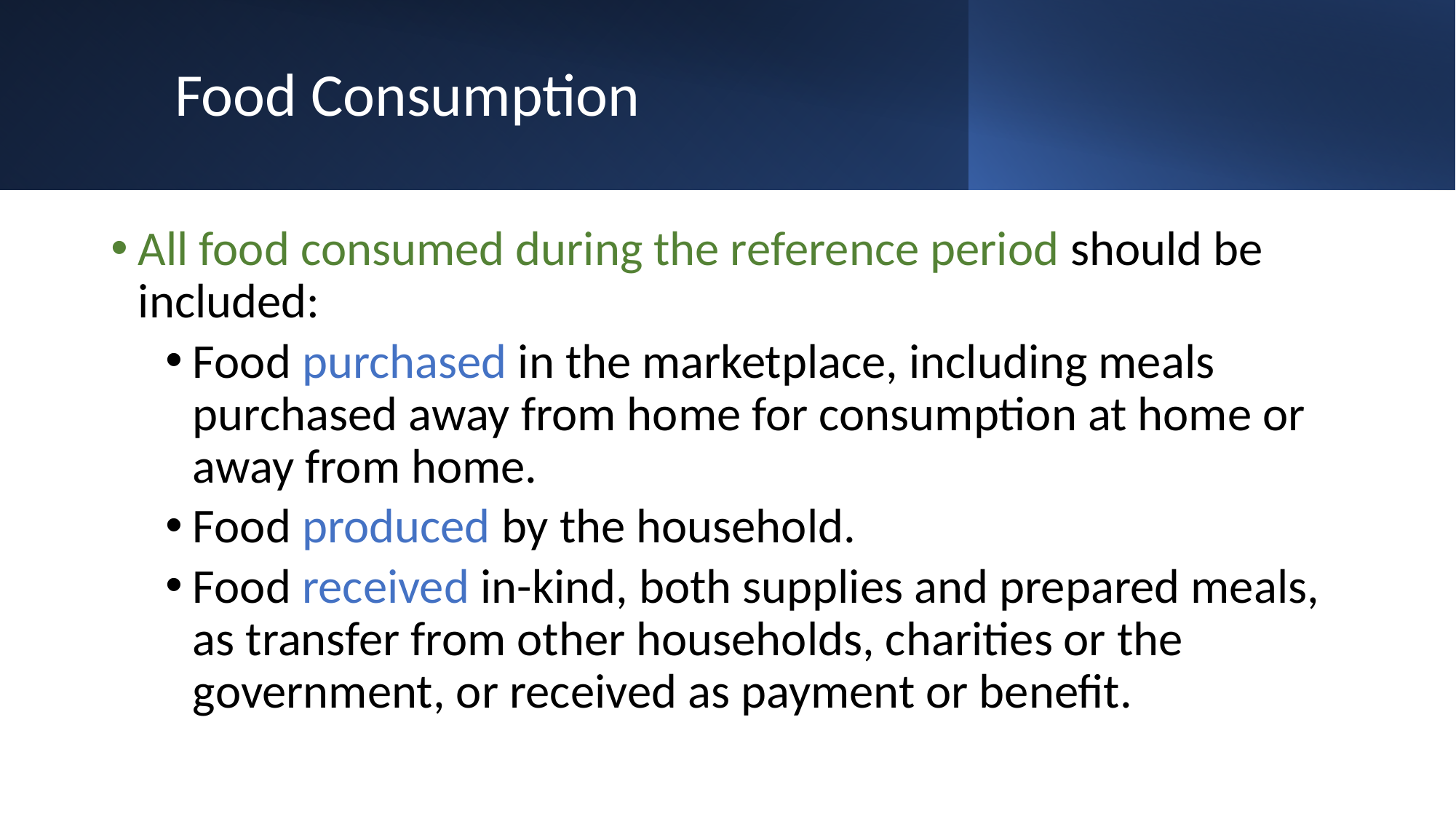

# Food Consumption
All food consumed during the reference period should be included:
Food purchased in the marketplace, including meals purchased away from home for consumption at home or away from home.
Food produced by the household.
Food received in-kind, both supplies and prepared meals, as transfer from other households, charities or the government, or received as payment or benefit.